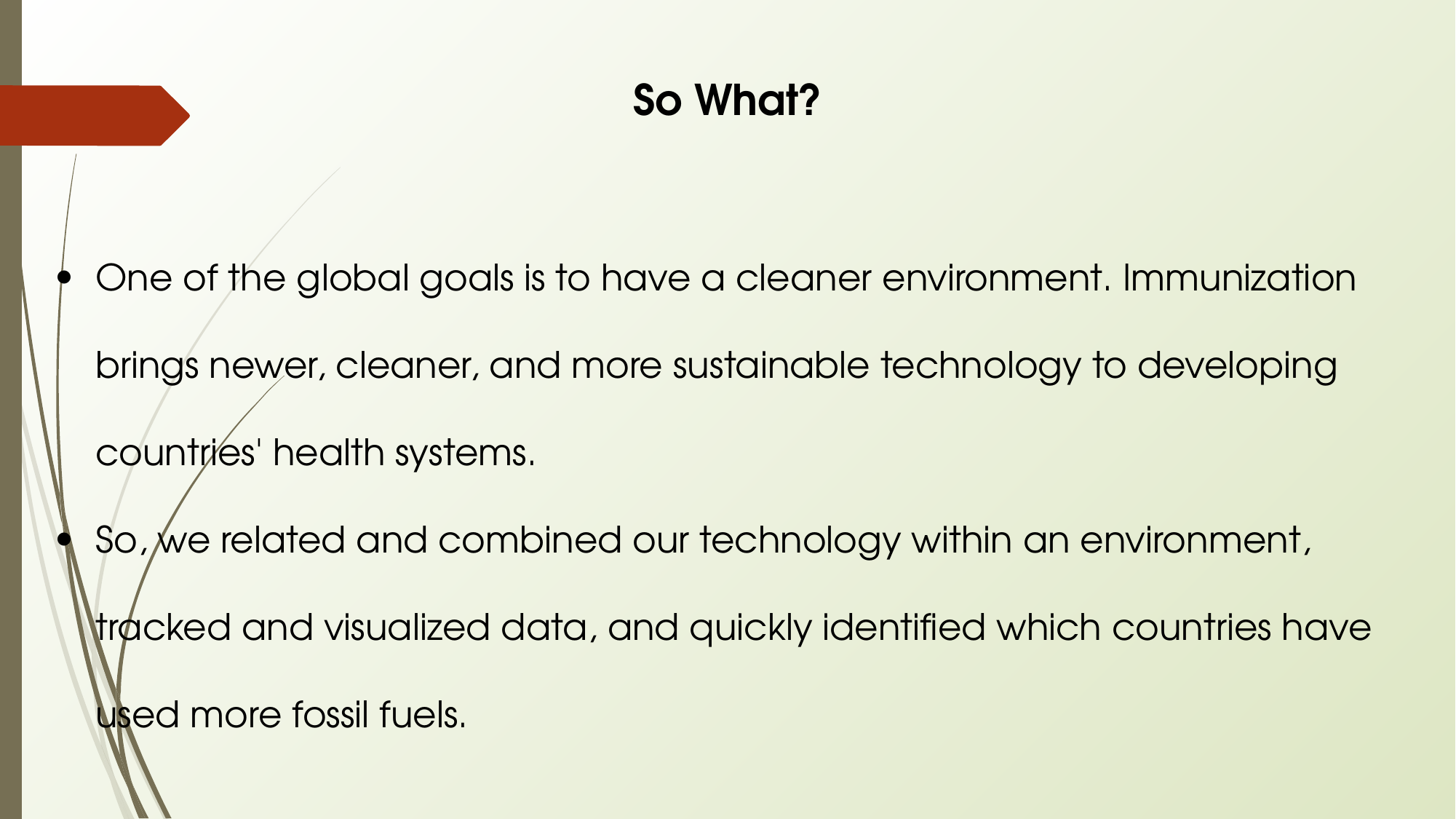

So What?

One of the global goals is to have a cleaner environment. Immunization brings newer, cleaner, and more sustainable technology to developing countries' health systems.
So, we related and combined our technology within an environment, tracked and visualized data, and quickly identified which countries have used more fossil fuels.